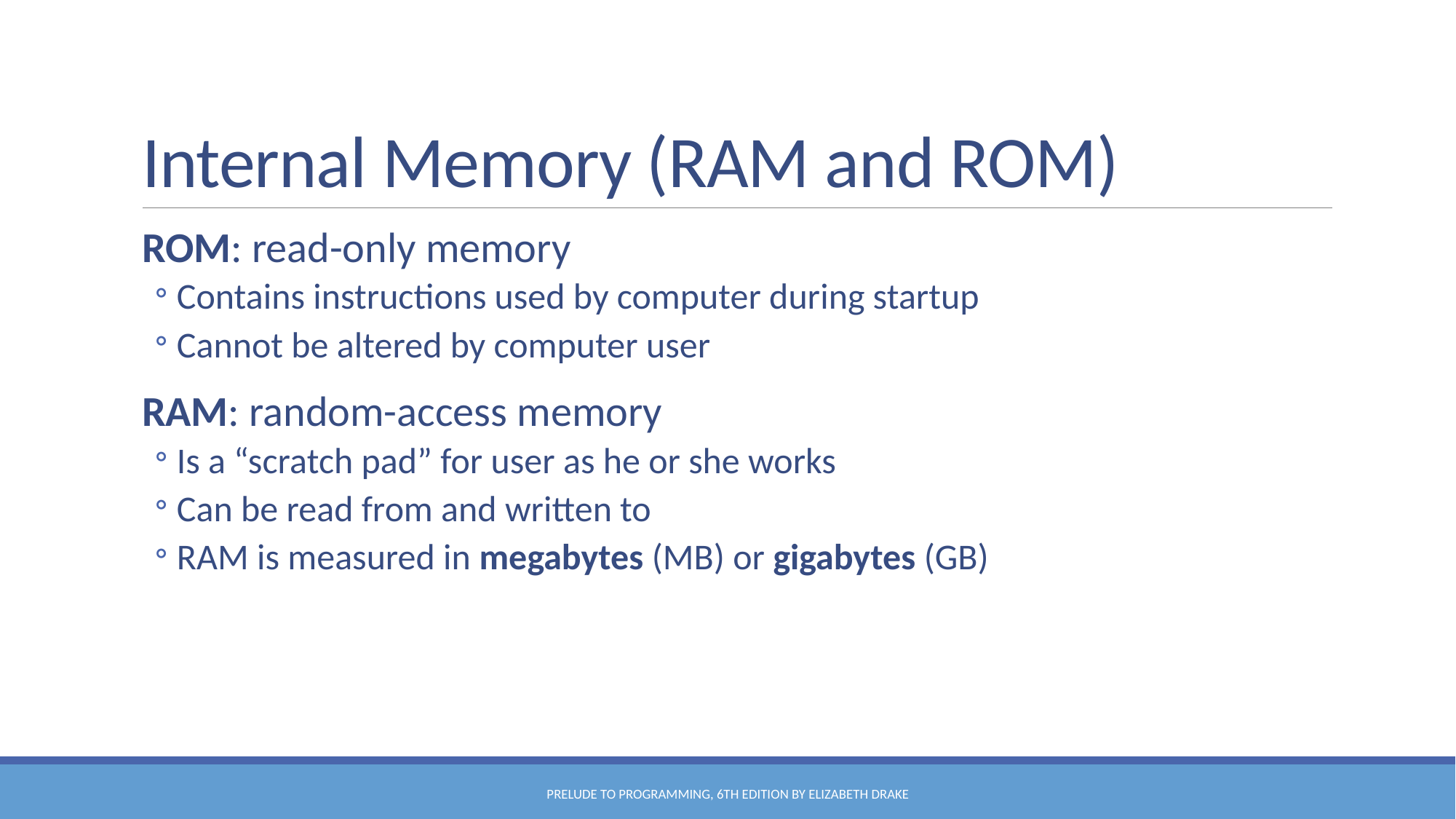

# Internal Memory (RAM and ROM)
ROM: read-only memory
Contains instructions used by computer during startup
Cannot be altered by computer user
RAM: random-access memory
Is a “scratch pad” for user as he or she works
Can be read from and written to
RAM is measured in megabytes (MB) or gigabytes (GB)

Prelude to Programming, 6th edition by Elizabeth Drake